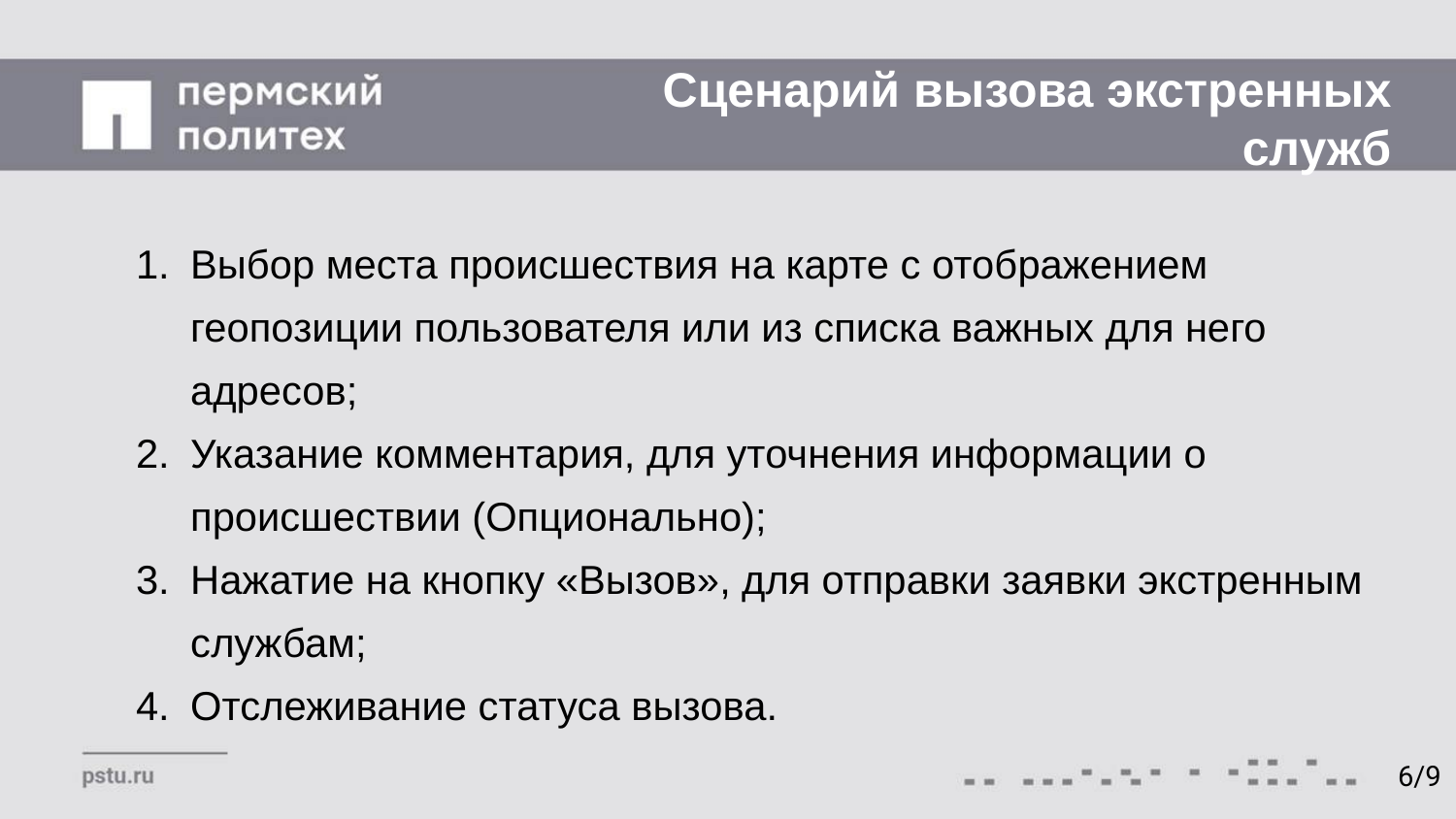

# Сценарий вызова экстренных служб
Выбор места происшествия на карте с отображением геопозиции пользователя или из списка важных для него адресов;
Указание комментария, для уточнения информации о происшествии (Опционально);
Нажатие на кнопку «Вызов», для отправки заявки экстренным службам;
Отслеживание статуса вызова.

6/9